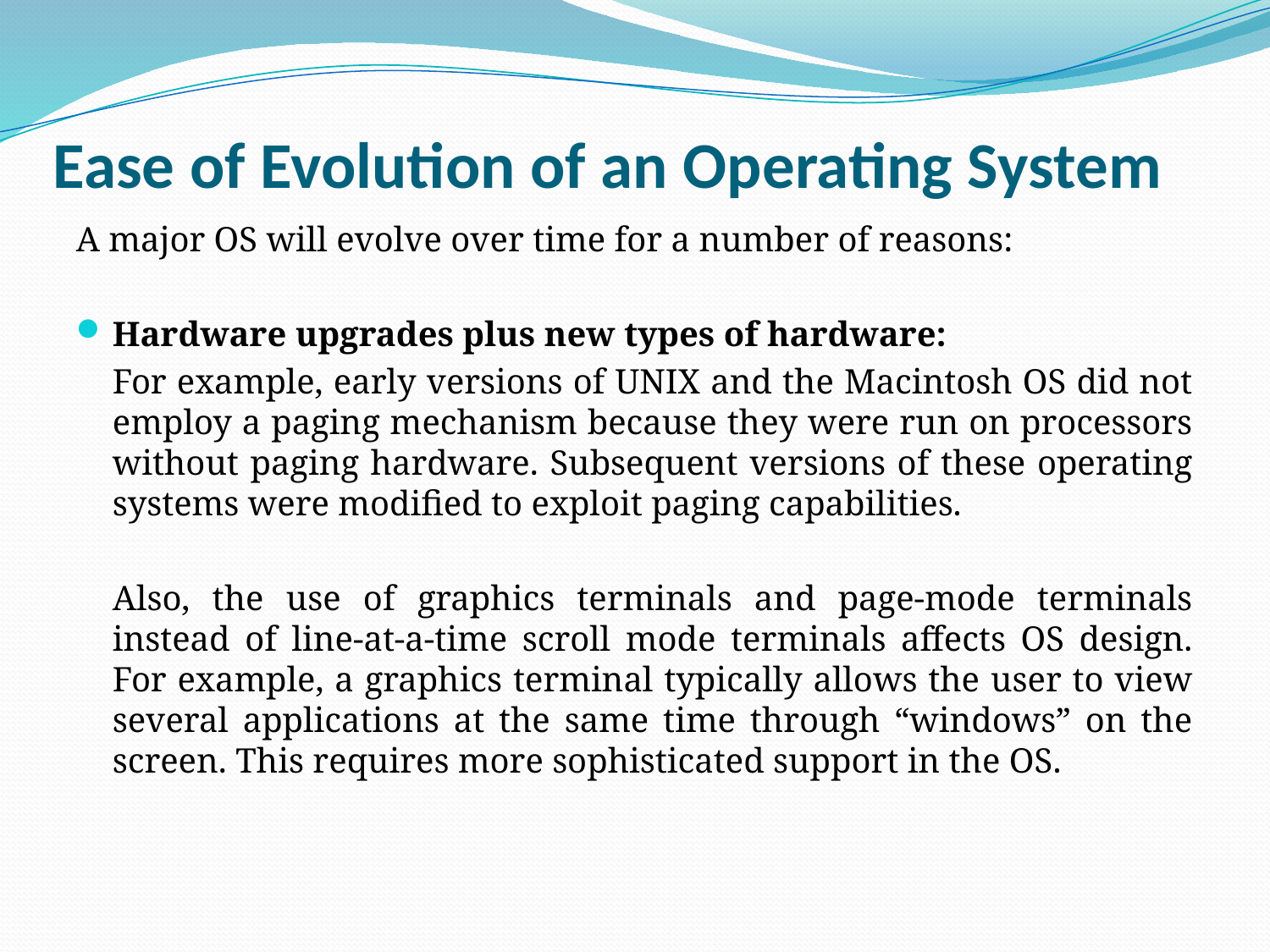

# Ease of Evolution of an Operating System
A major OS will evolve over time for a number of reasons:

Hardware upgrades plus new types of hardware:
	For example, early versions of UNIX and the Macintosh OS did not employ a paging mechanism because they were run on processors without paging hardware. Subsequent versions of these operating systems were modified to exploit paging capabilities.

	Also, the use of graphics terminals and page-mode terminals instead of line-at-a-time scroll mode terminals affects OS design. For example, a graphics terminal typically allows the user to view several applications at the same time through “windows” on the screen. This requires more sophisticated support in the OS.